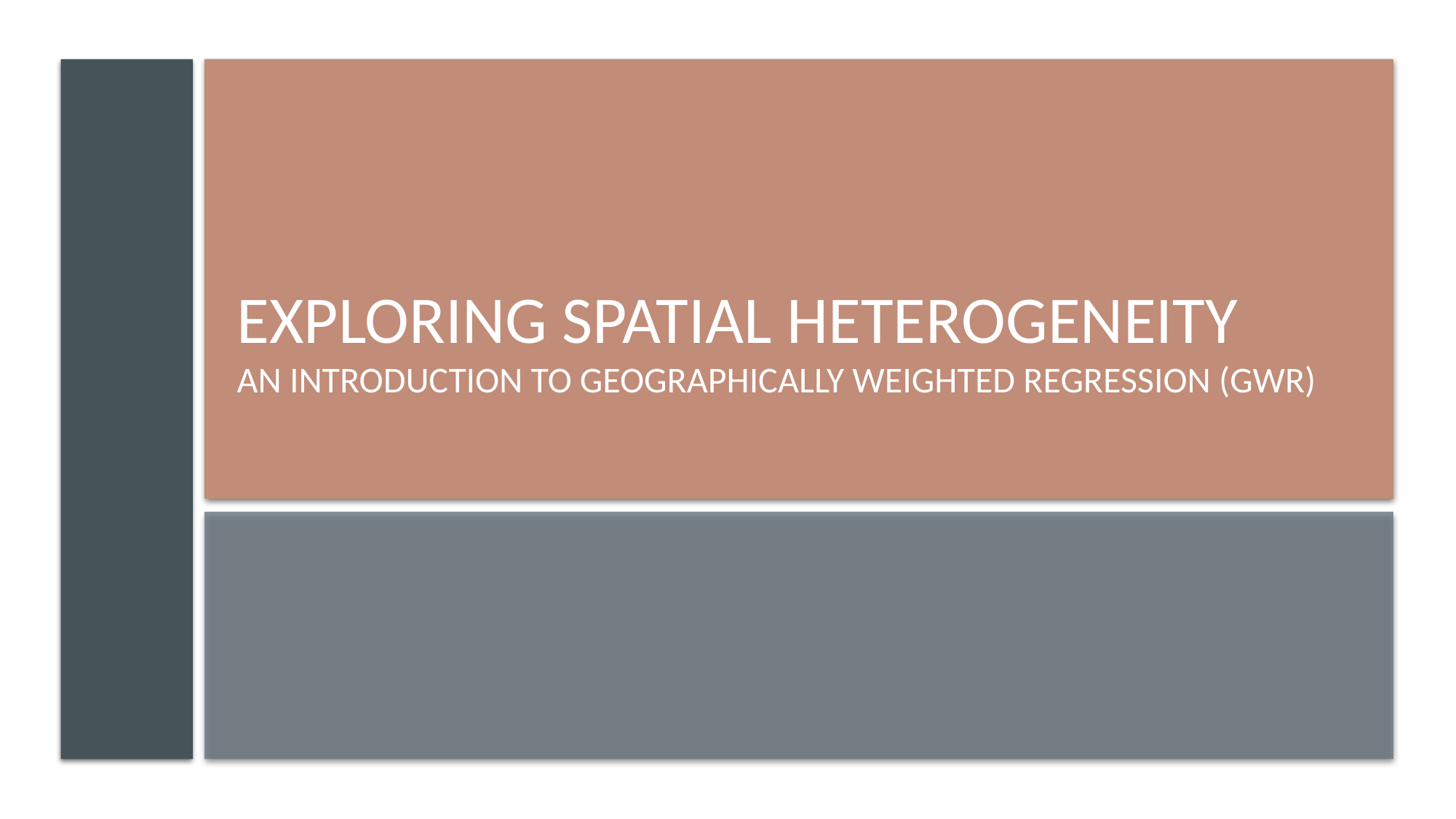

# Exploring Spatial Heterogeneity An Introduction to Geographically Weighted Regression (GWR)